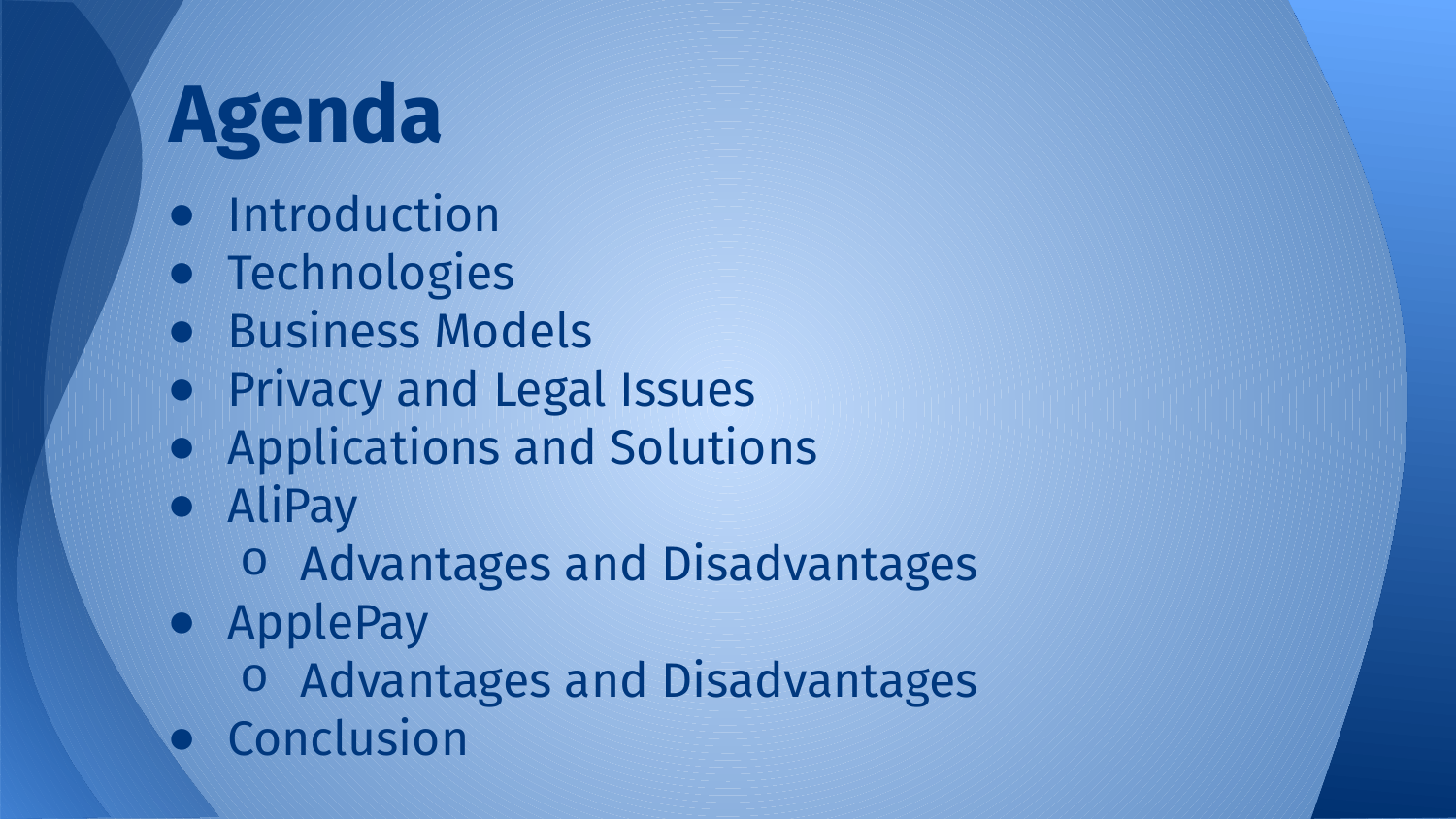

# Agenda
Introduction
Technologies
Business Models
Privacy and Legal Issues
Applications and Solutions
AliPay
Advantages and Disadvantages
ApplePay
Advantages and Disadvantages
Conclusion